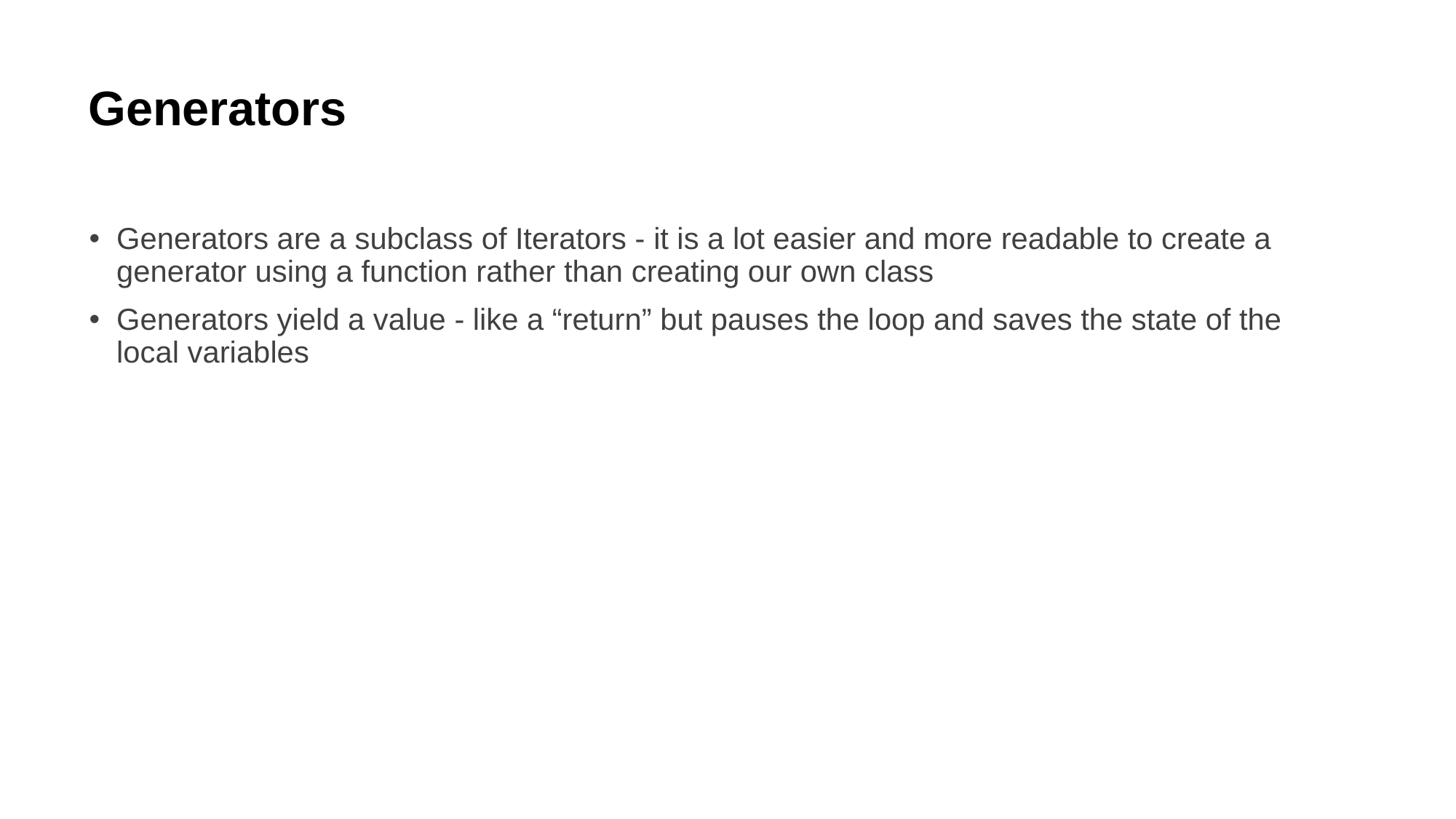

# Generators
Generators are a subclass of Iterators - it is a lot easier and more readable to create a generator using a function rather than creating our own class
Generators yield a value - like a “return” but pauses the loop and saves the state of the local variables